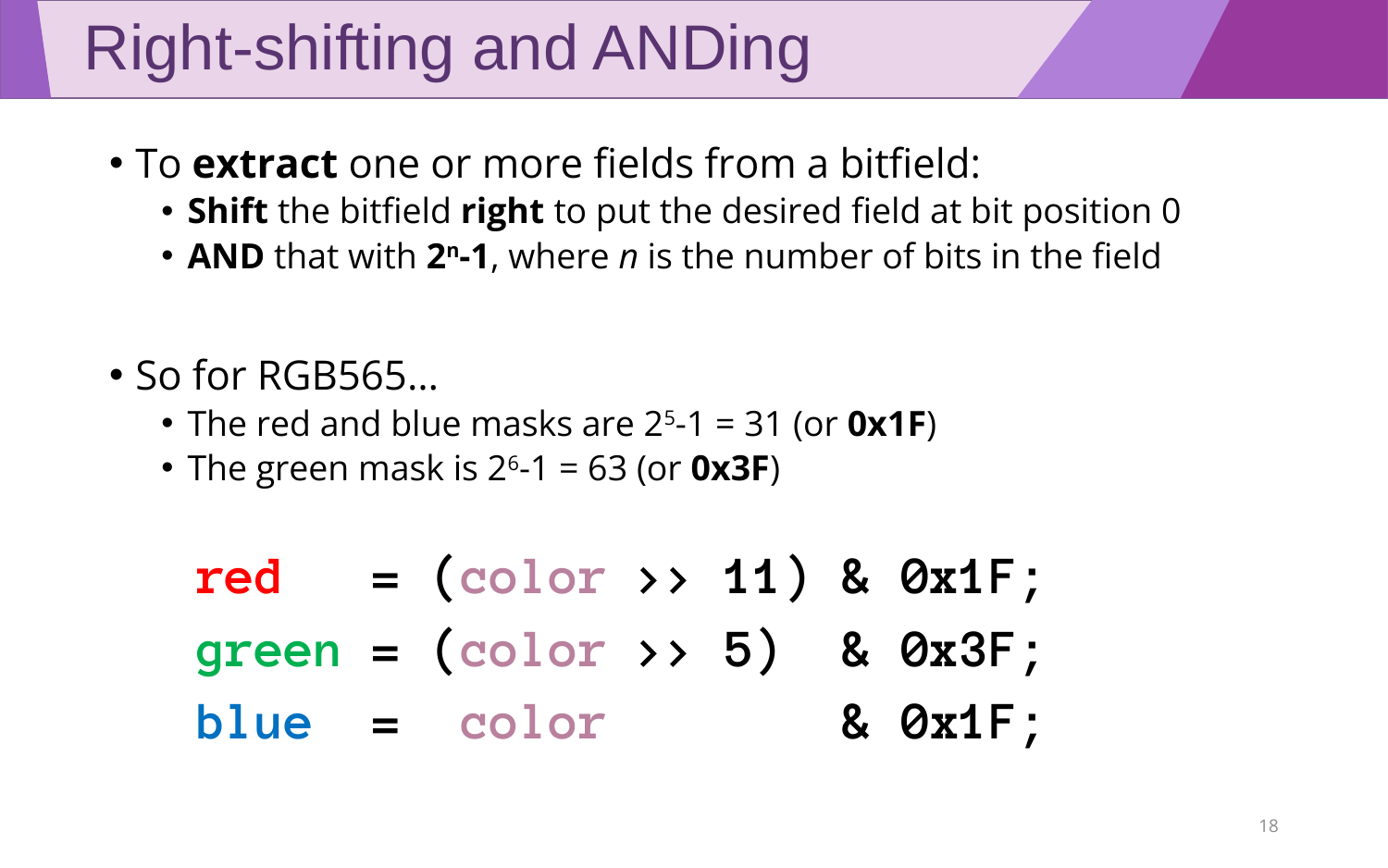

# Right-shifting and ANDing
To extract one or more fields from a bitfield:
Shift the bitfield right to put the desired field at bit position 0
AND that with 2n-1, where n is the number of bits in the field

So for RGB565…
The red and blue masks are 25-1 = 31 (or 0x1F)
The green mask is 26-1 = 63 (or 0x3F)

   red   = (color >> 11) & 0x1F;
   green = (color >> 5)  & 0x3F;
   blue  =  color        & 0x1F;
18